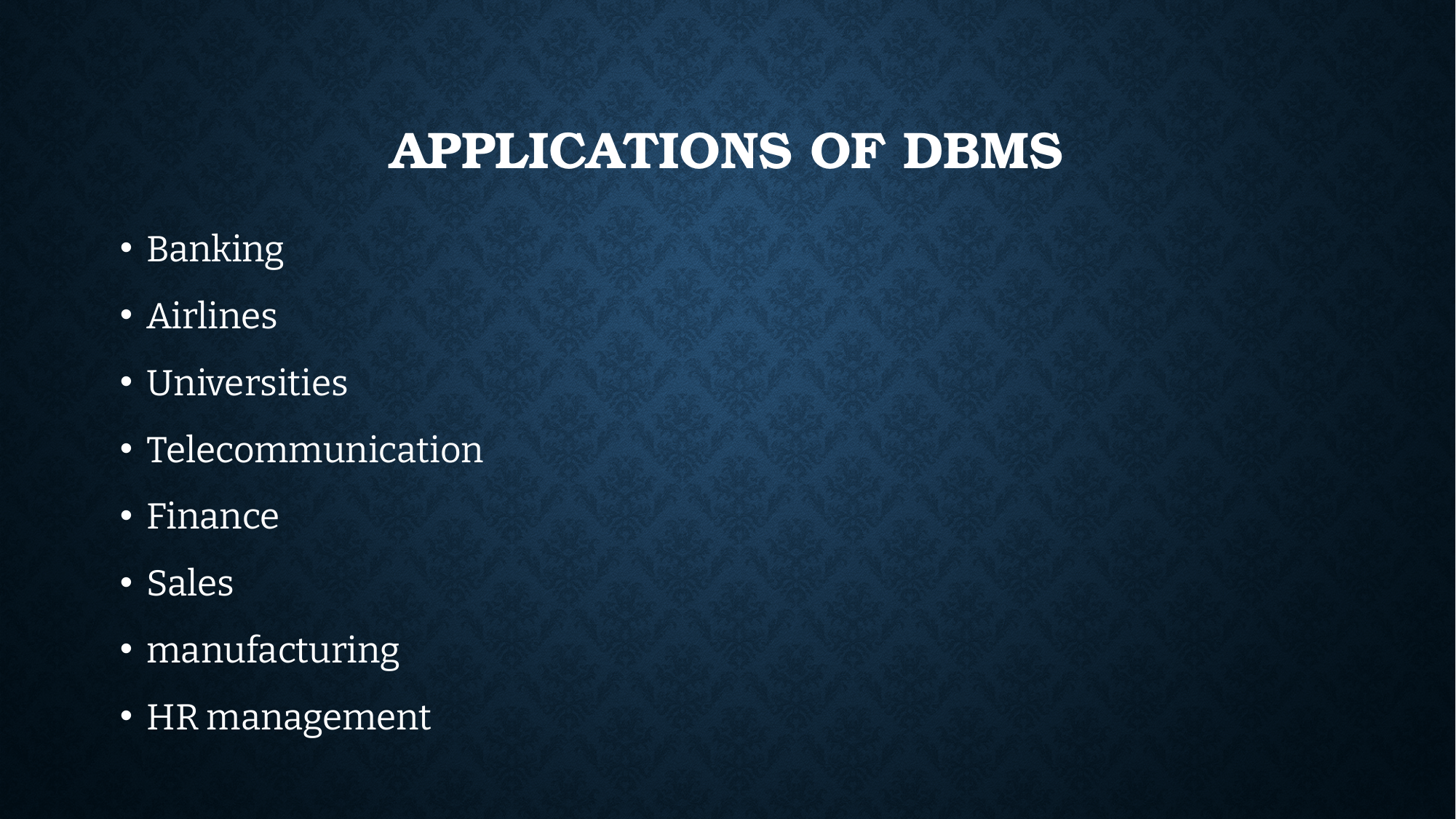

# Applications of dbms
Banking
Airlines
Universities
Telecommunication
Finance
Sales
manufacturing
HR management